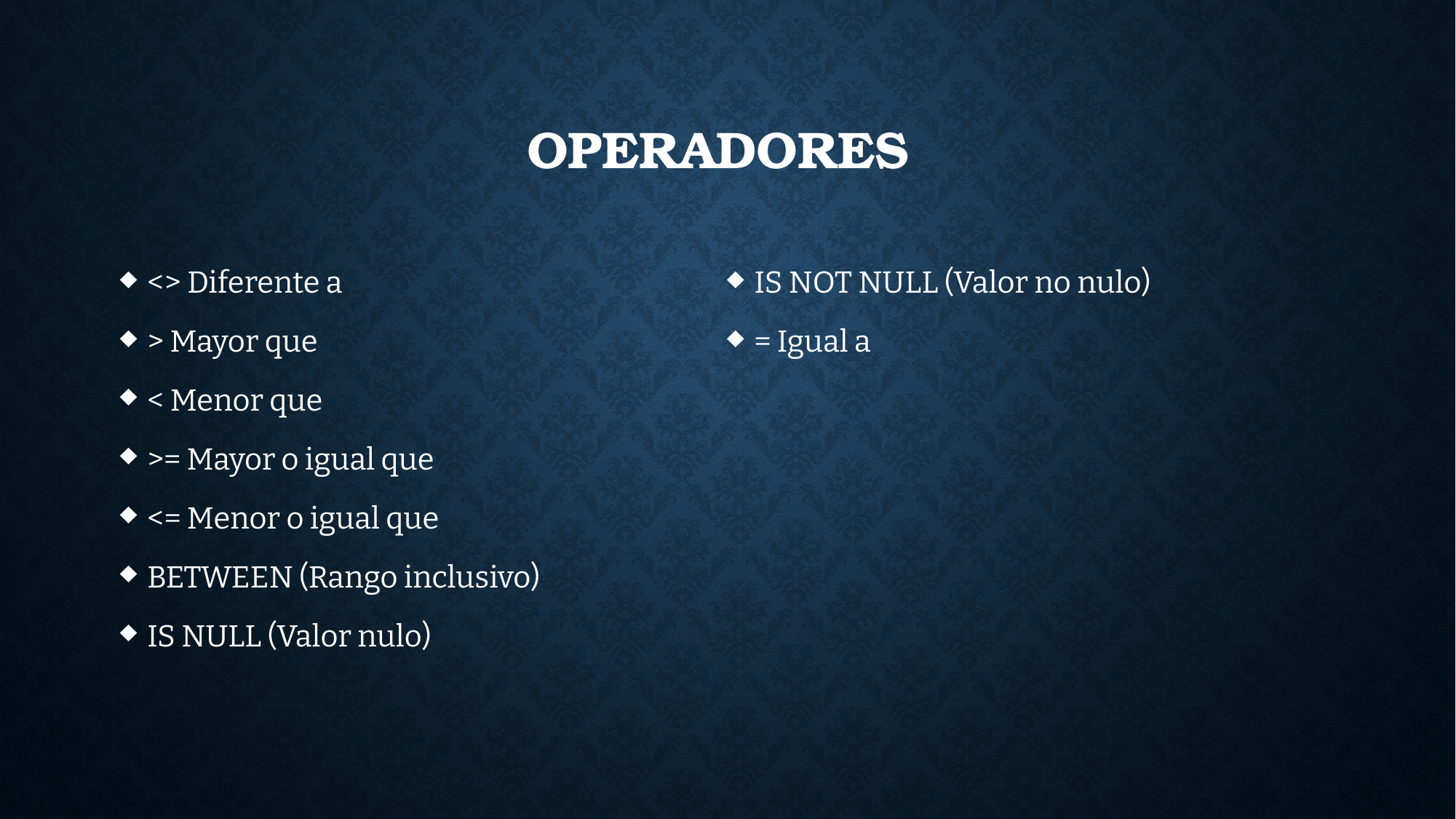

# Operadores
<> Diferente a
> Mayor que
< Menor que
>= Mayor o igual que
<= Menor o igual que
BETWEEN (Rango inclusivo)
IS NULL (Valor nulo)
IS NOT NULL (Valor no nulo)
= Igual a